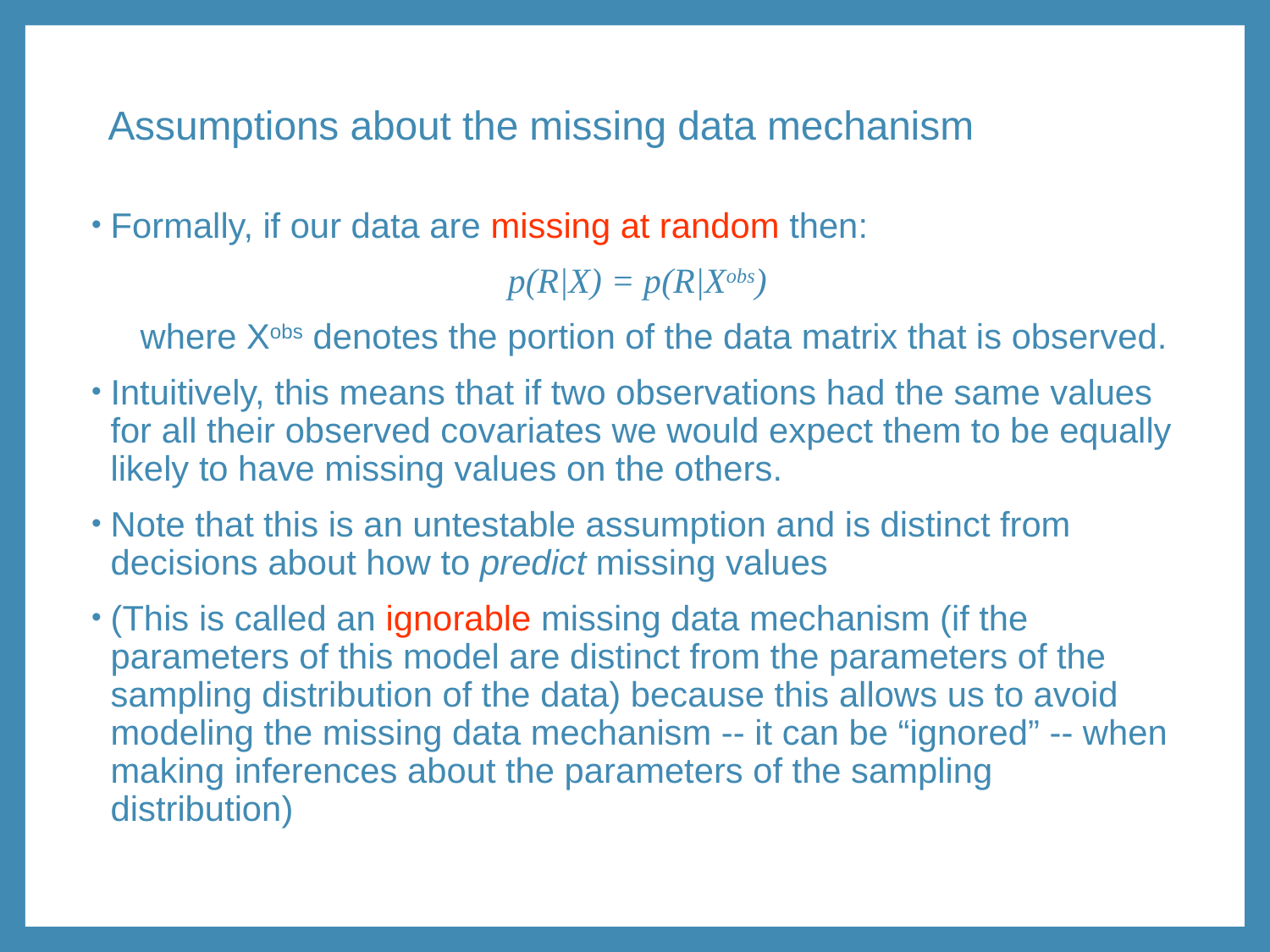

# Assumptions about the missing data mechanism
Formally, if our data are missing at random then:
p(R|X) = p(R|Xobs)
     where Xobs denotes the portion of the data matrix that is observed.
Intuitively, this means that if two observations had the same values for all their observed covariates we would expect them to be equally likely to have missing values on the others.
Note that this is an untestable assumption and is distinct from decisions about how to predict missing values
(This is called an ignorable missing data mechanism (if the parameters of this model are distinct from the parameters of the sampling distribution of the data) because this allows us to avoid modeling the missing data mechanism -- it can be “ignored” -- when making inferences about the parameters of the sampling distribution)